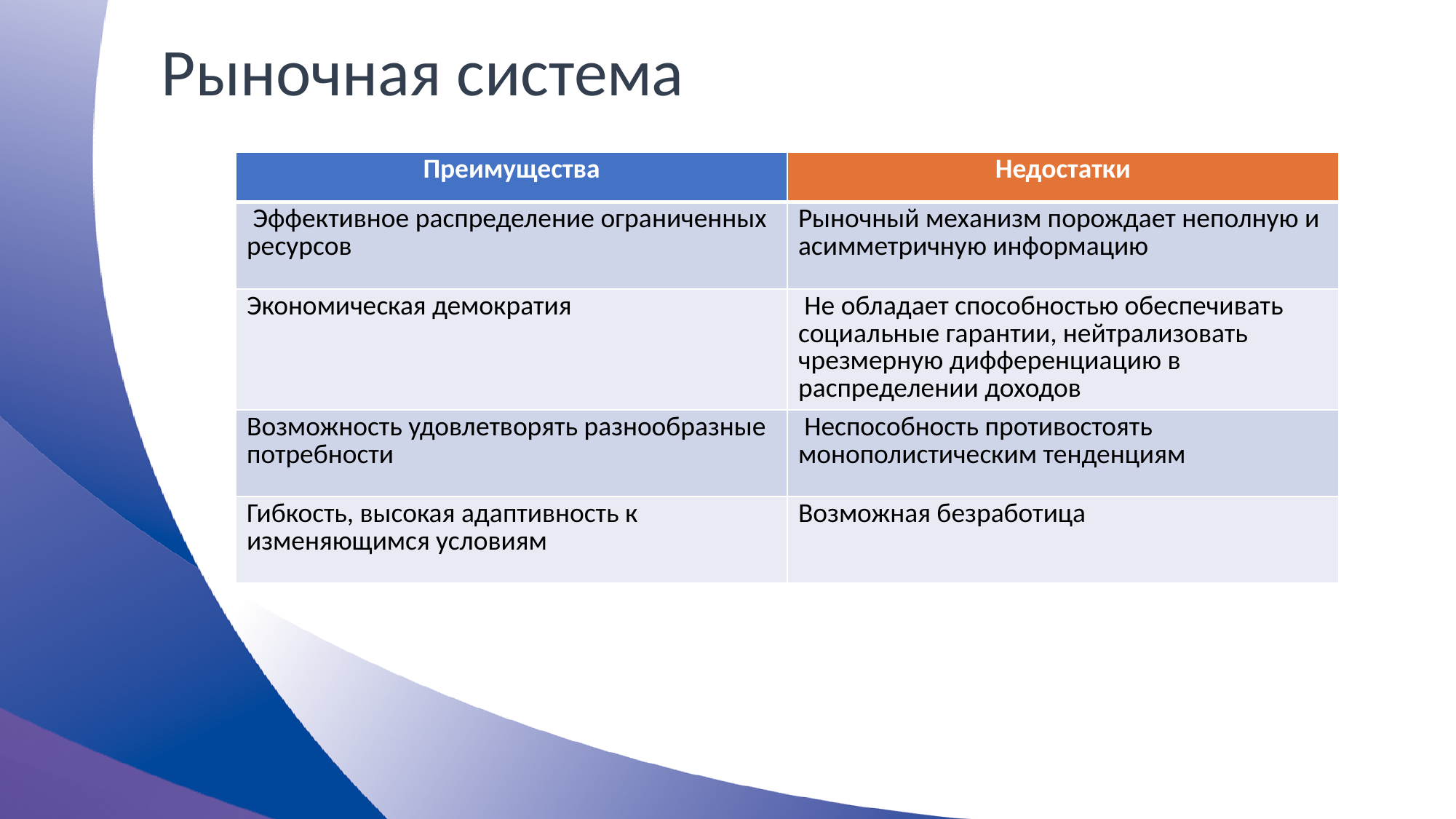

# Рыночная система
| Преимущества | Недостатки |
| --- | --- |
| Эффективное распределение ограниченных ресурсов | Рыночный механизм порождает неполную и асимметричную информацию |
| Экономическая демократия | Не обладает способностью обеспечивать социальные гарантии, нейтрализовать чрезмерную дифференциацию в распределении доходов |
| Возможность удовлетворять разнообразные потребности | Неспособность противостоять монополистическим тенденциям |
| Гибкость, высокая адаптивность к изменяющимся условиям | Возможная безработица |